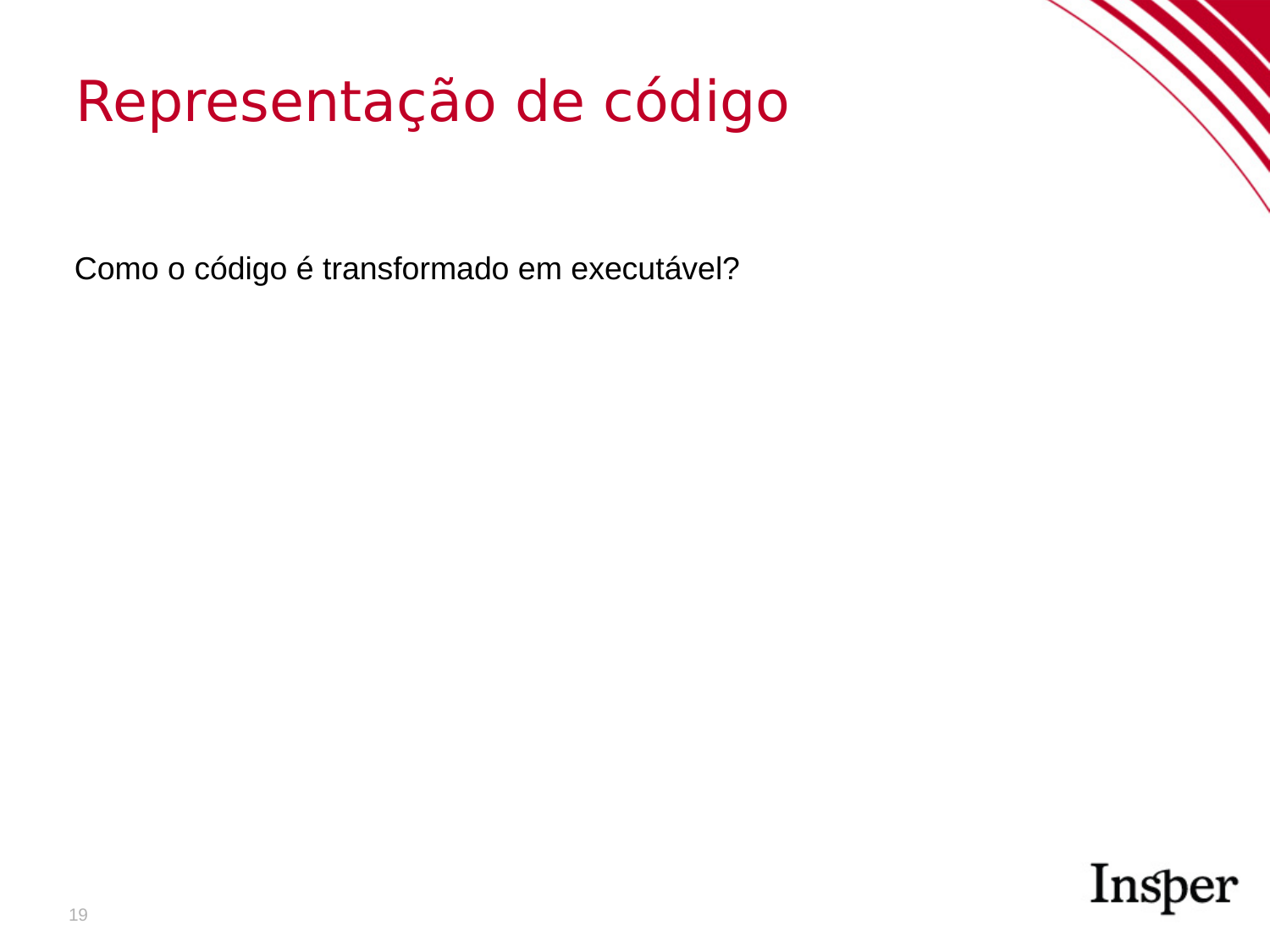

Representação de código
Como o código é transformado em executável?

19